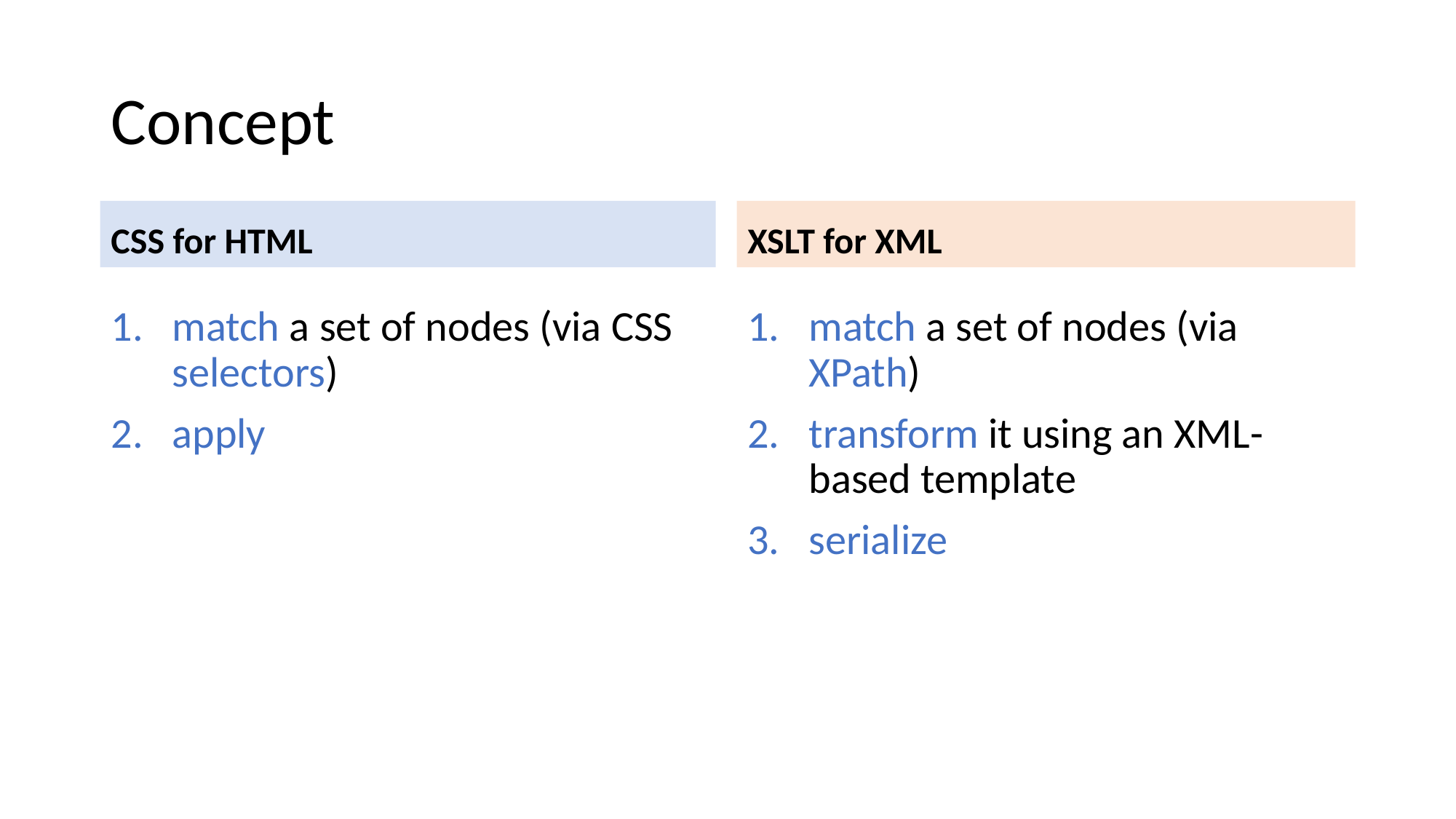

Concept
CSS for HTML
XSLT for XML
match a set of nodes (via CSS selectors)
apply
match a set of nodes (via XPath)
transform it using an XML-based template
serialize